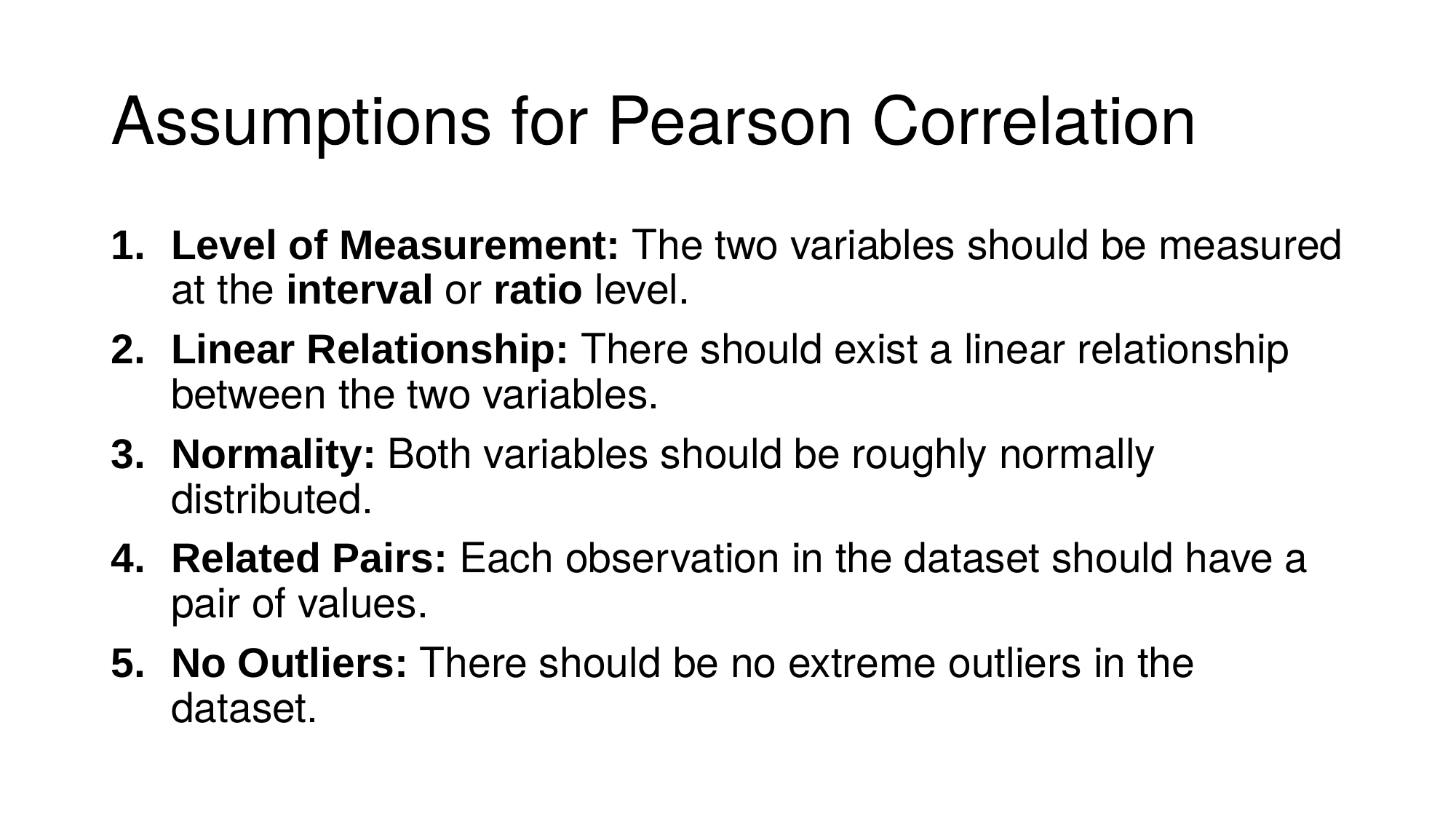

# Assumptions for Pearson Correlation
Level of Measurement: The two variables should be measured at the interval or ratio level.
Linear Relationship: There should exist a linear relationship between the two variables.
Normality: Both variables should be roughly normally distributed.
Related Pairs: Each observation in the dataset should have a pair of values.
No Outliers: There should be no extreme outliers in the dataset.